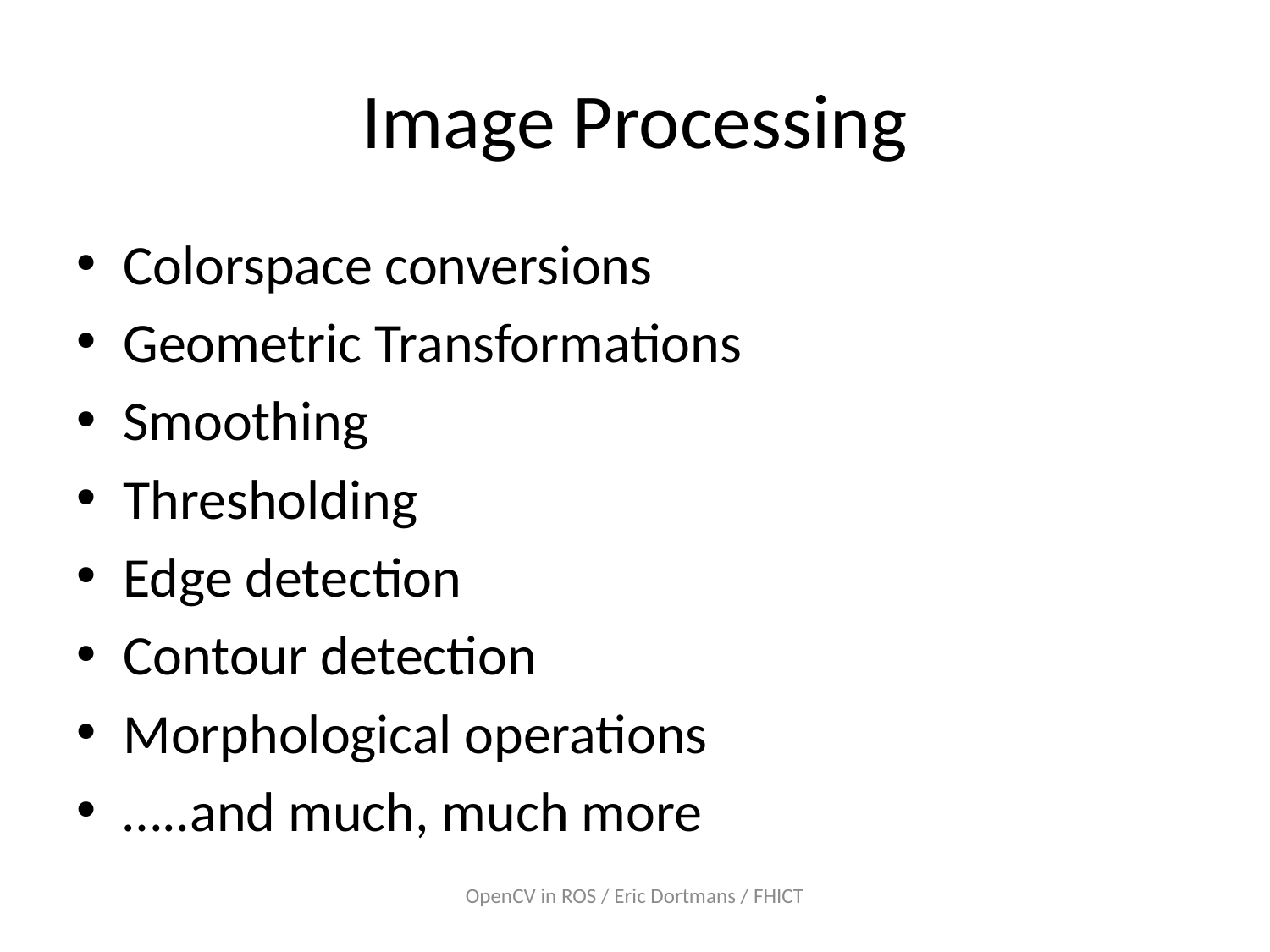

# Image Processing
Colorspace conversions
Geometric Transformations
Smoothing
Thresholding
Edge detection
Contour detection
Morphological operations
…..and much, much more

OpenCV in ROS / Eric Dortmans / FHICT